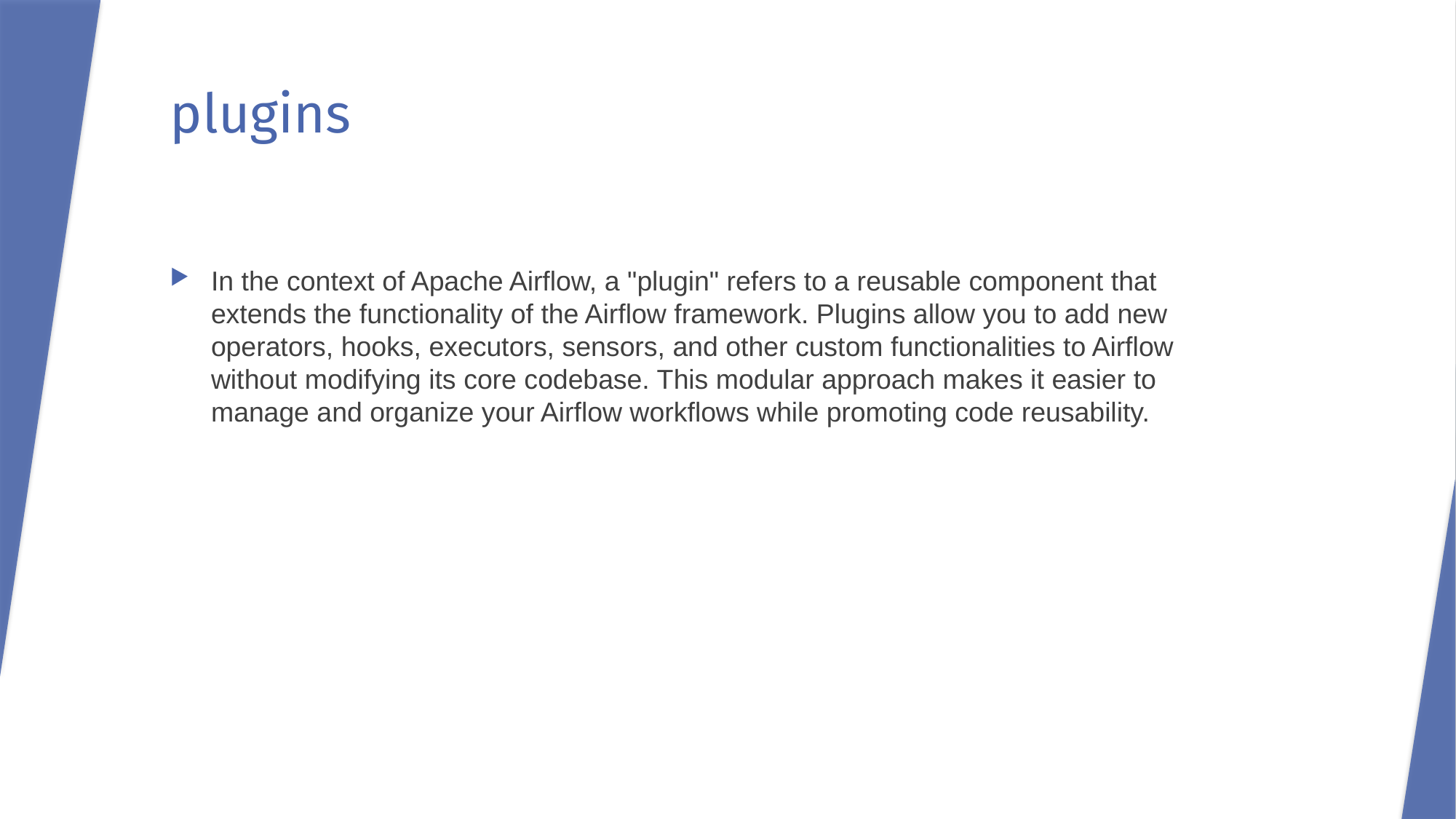

# plugins
In the context of Apache Airflow, a "plugin" refers to a reusable component that extends the functionality of the Airflow framework. Plugins allow you to add new operators, hooks, executors, sensors, and other custom functionalities to Airflow without modifying its core codebase. This modular approach makes it easier to manage and organize your Airflow workflows while promoting code reusability.